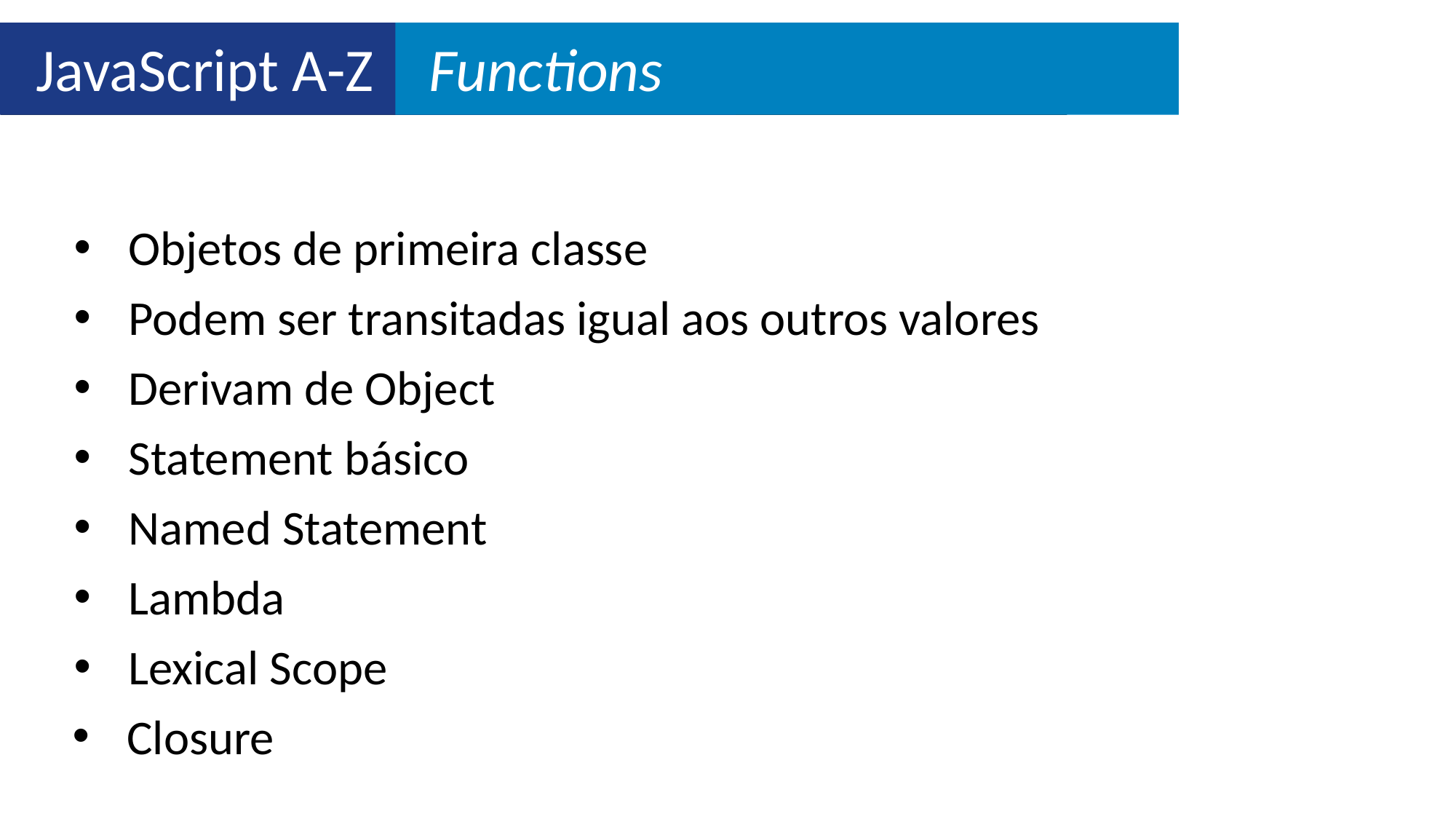

JavaScript A-Z | Sintaxe
JavaScript A-Z | ...
JavaScript A-Z    Functions
Objetos de primeira classe
Podem ser transitadas igual aos outros valores
Derivam de Object
Statement básico
Named Statement
Lambda
Lexical Scope
Closure